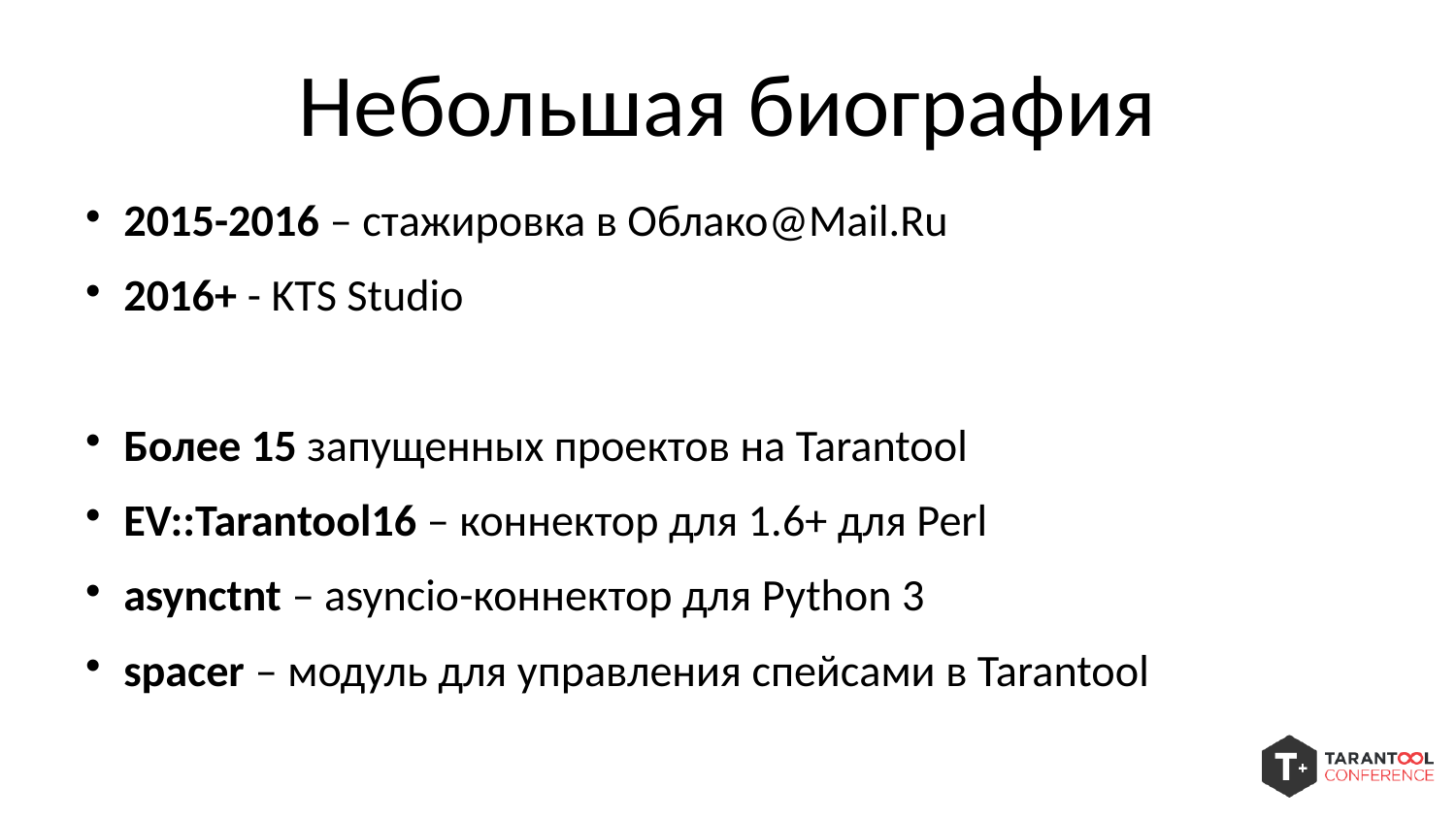

Небольшая биография

2015-2016 – стажировка в Облако@Mail.Ru
2016+ - KTS Studio

Более 15 запущенных проектов на Tarantool
EV::Tarantool16 – коннектор для 1.6+ для Perl
asynctnt – asyncio-коннектор для Python 3
spacer – модуль для управления спейсами в Tarantool